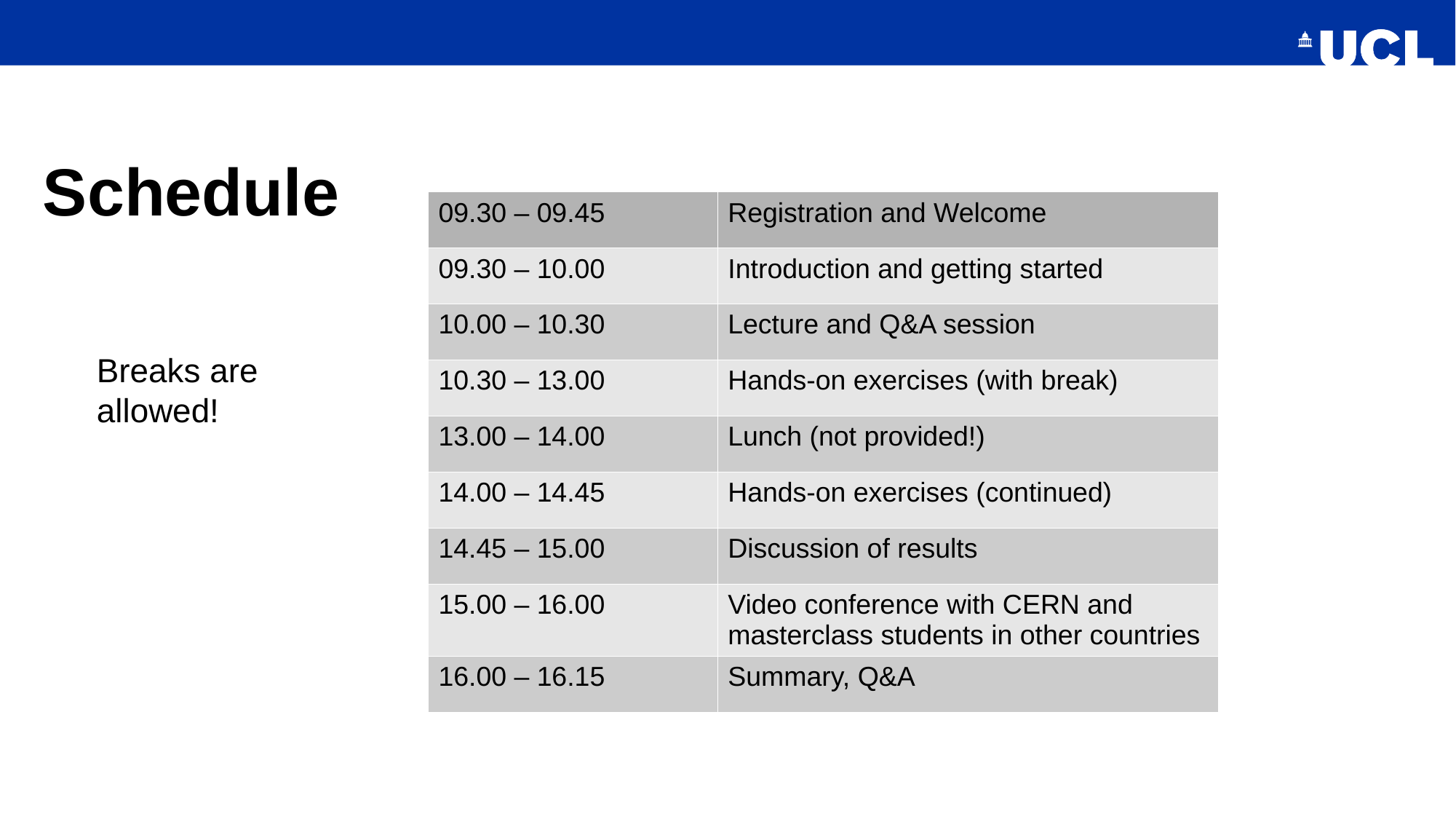

# Schedule
| 09.30 – 09.45 | Registration and Welcome |
| --- | --- |
| 09.30 – 10.00 | Introduction and getting started |
| 10.00 – 10.30 | Lecture and Q&A session |
| 10.30 – 13.00 | Hands-on exercises (with break) |
| 13.00 – 14.00 | Lunch (not provided!) |
| 14.00 – 14.45 | Hands-on exercises (continued) |
| 14.45 – 15.00 | Discussion of results |
| 15.00 – 16.00 | Video conference with CERN and masterclass students in other countries |
| 16.00 – 16.15 | Summary, Q&A |
Breaks are allowed!